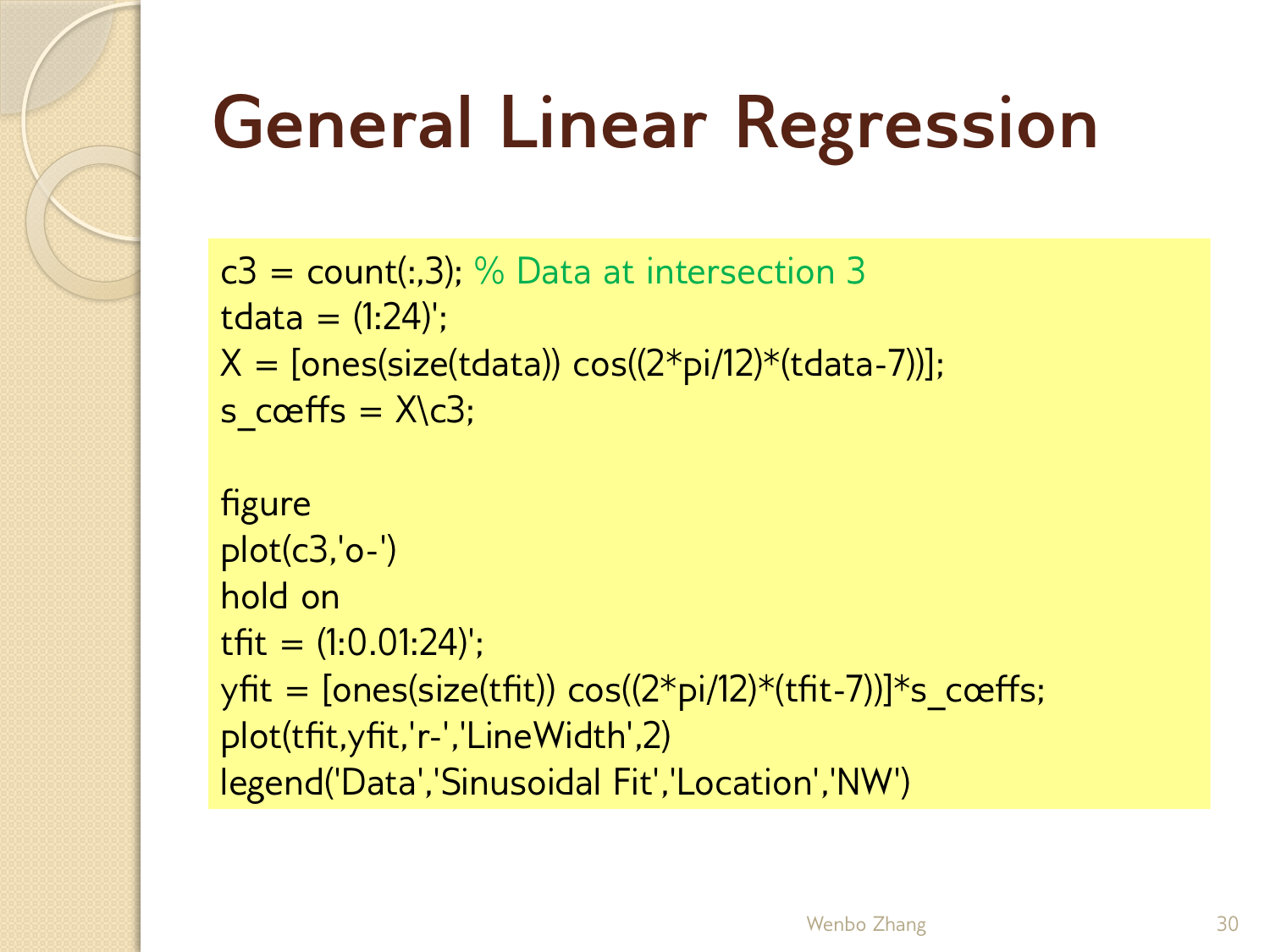

# General Linear Regression
c3 = count(:,3); % Data at intersection 3
tdata = (1:24)';
X = [ones(size(tdata)) cos((2*pi/12)*(tdata-7))];
s_coeffs = X\c3;

figure
plot(c3,'o-')
hold on
tfit = (1:0.01:24)';
yfit = [ones(size(tfit)) cos((2*pi/12)*(tfit-7))]*s_coeffs;
plot(tfit,yfit,'r-','LineWidth',2)
legend('Data','Sinusoidal Fit','Location','NW')
Wenbo Zhang
30